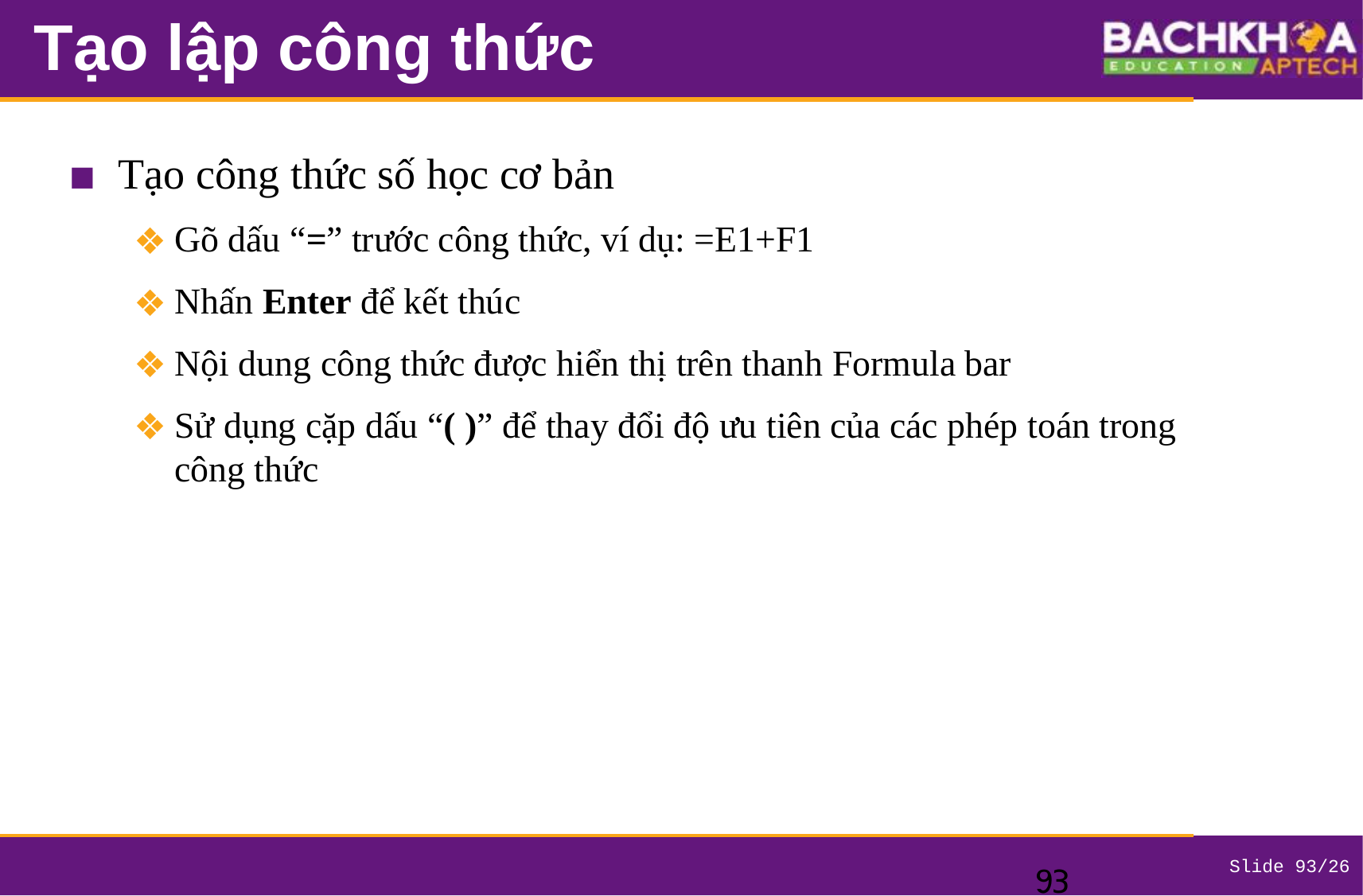

# Tạo lập công thức
Tạo công thức số học cơ bản
Gõ dấu “=” trước công thức, ví dụ: =E1+F1
Nhấn Enter để kết thúc
Nội dung công thức được hiển thị trên thanh Formula bar
Sử dụng cặp dấu “( )” để thay đổi độ ưu tiên của các phép toán trong công thức
93